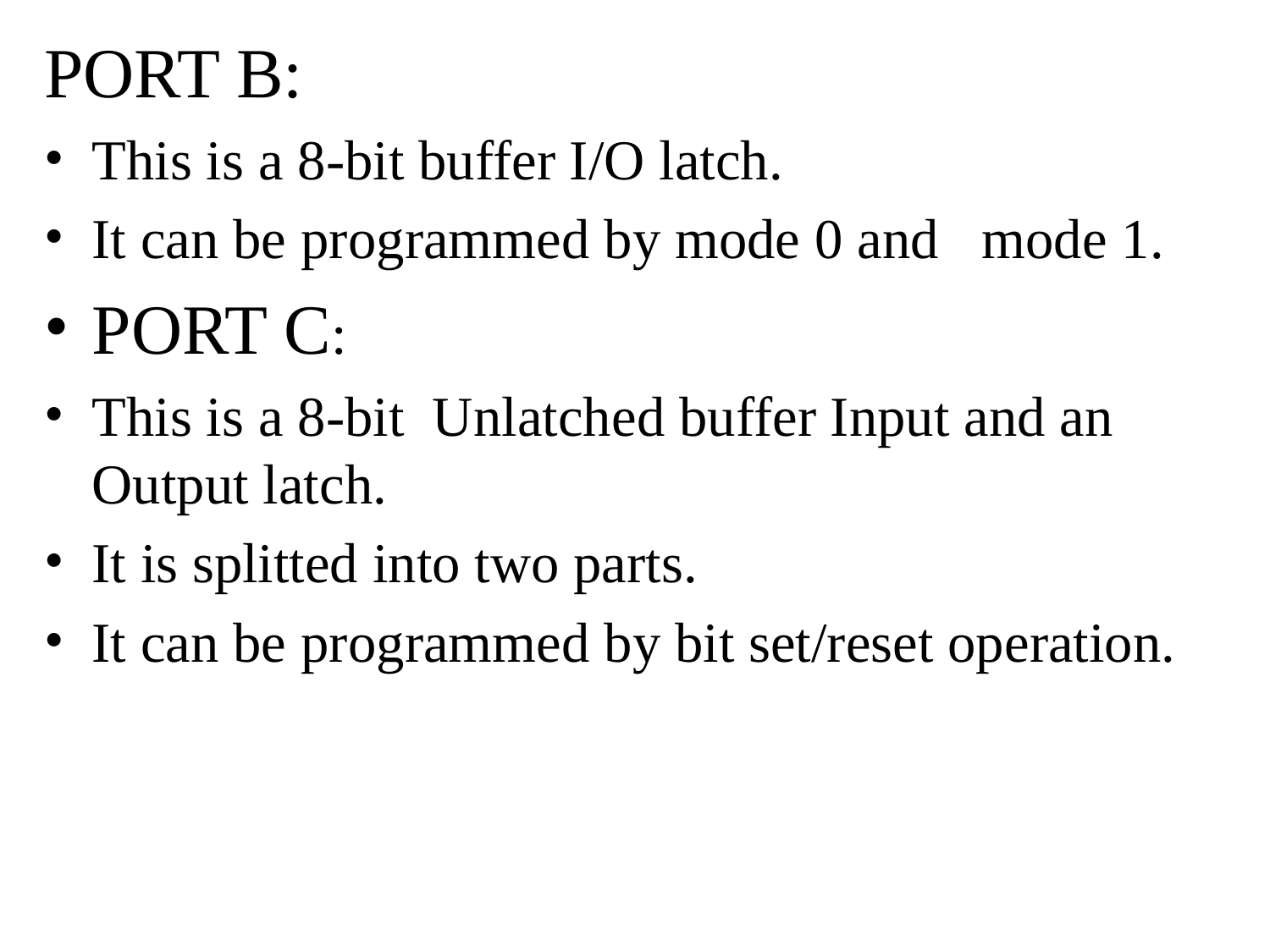

PORT B:
This is a 8-bit buffer I/O latch.
It can be programmed by mode 0 and   mode 1.
PORT C:
This is a 8-bit  Unlatched buffer Input and an Output latch.
It is splitted into two parts.
It can be programmed by bit set/reset operation.